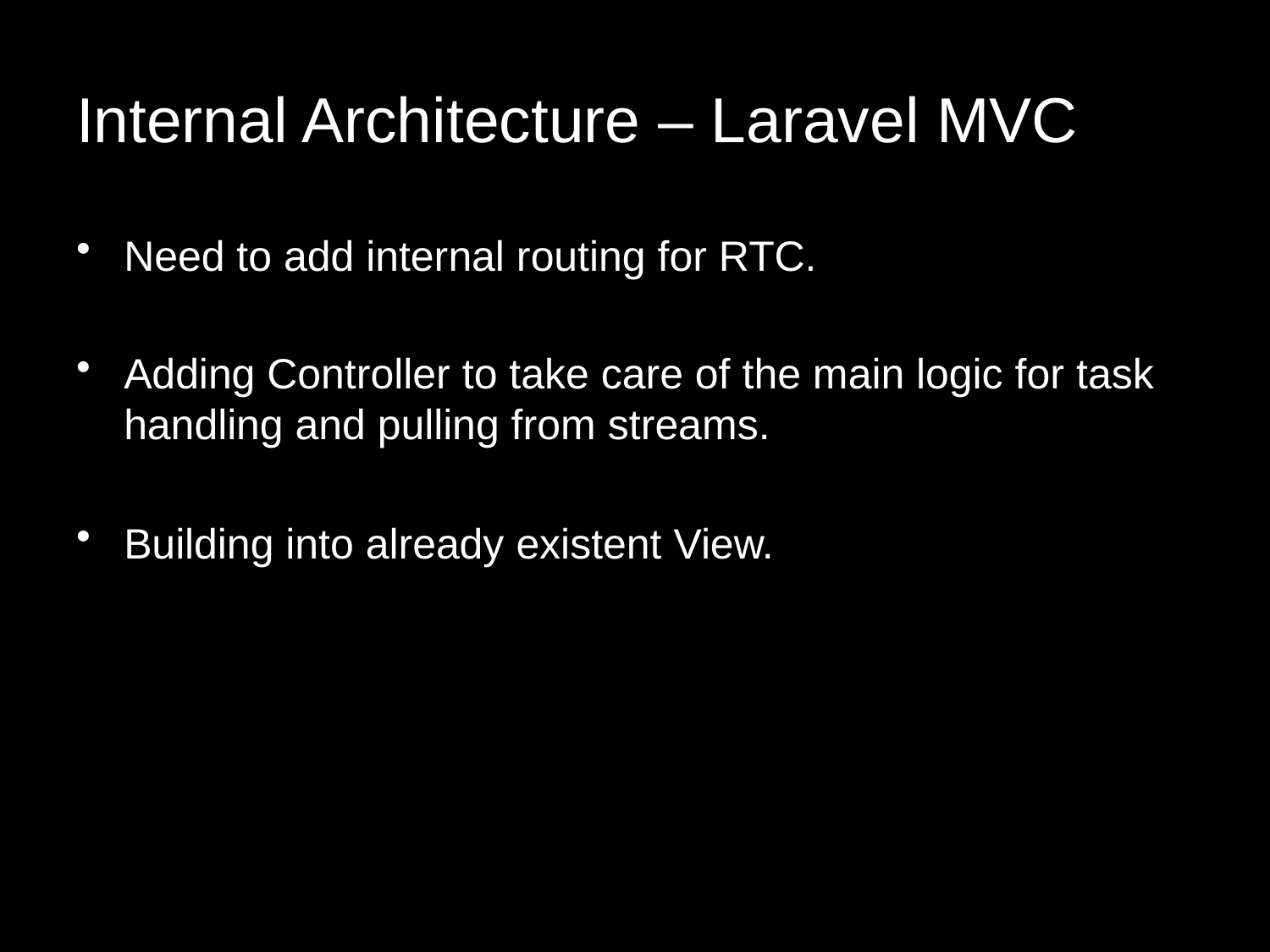

# Internal Architecture – Laravel MVC
Need to add internal routing for RTC.

Adding Controller to take care of the main logic for task handling and pulling from streams.

Building into already existent View.